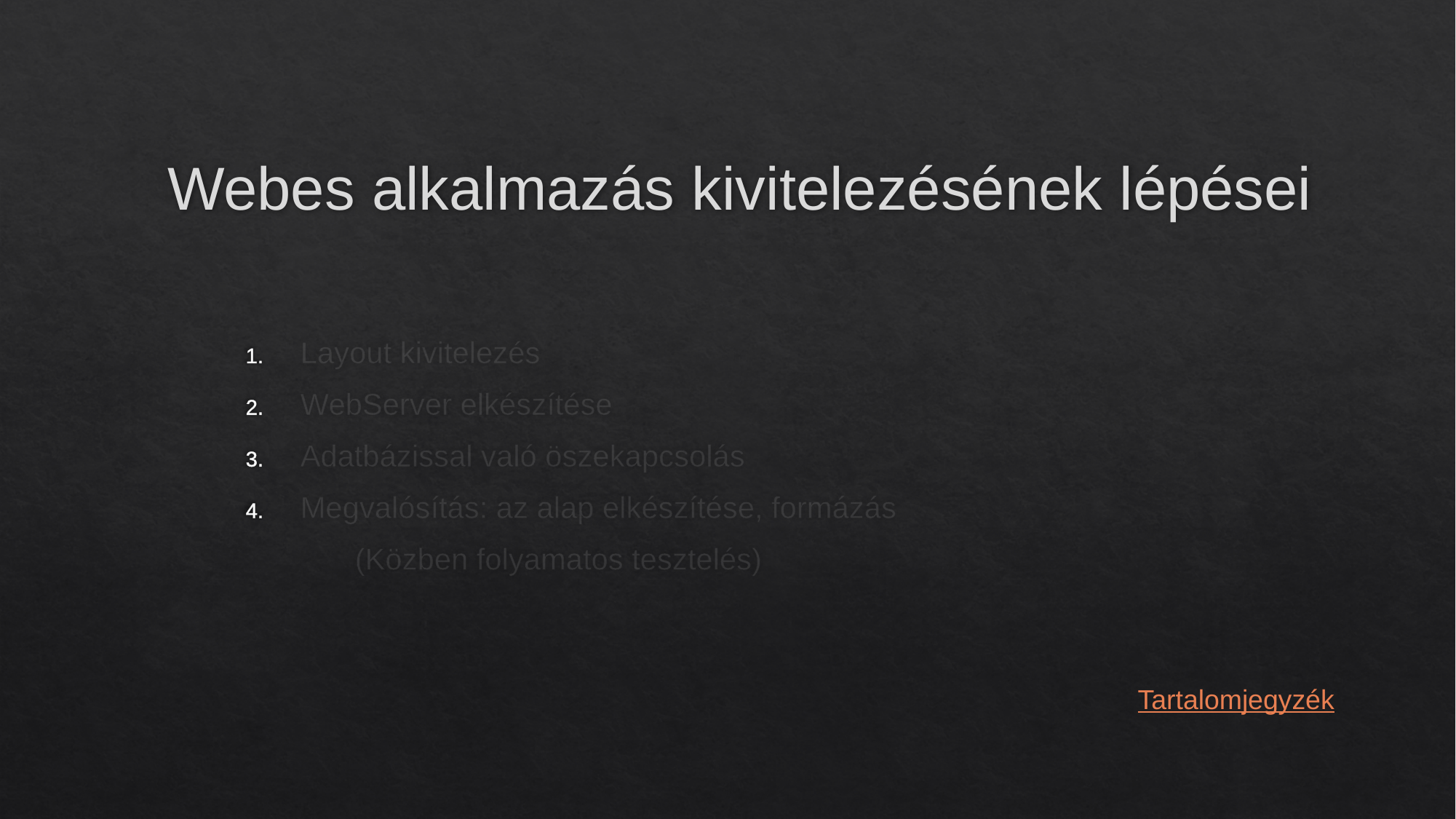

# Webes alkalmazás kivitelezésének lépései
Layout kivitelezés
WebServer elkészítése
Adatbázissal való öszekapcsolás
Megvalósítás: az alap elkészítése, formázás
	(Közben folyamatos tesztelés)

Tartalomjegyzék